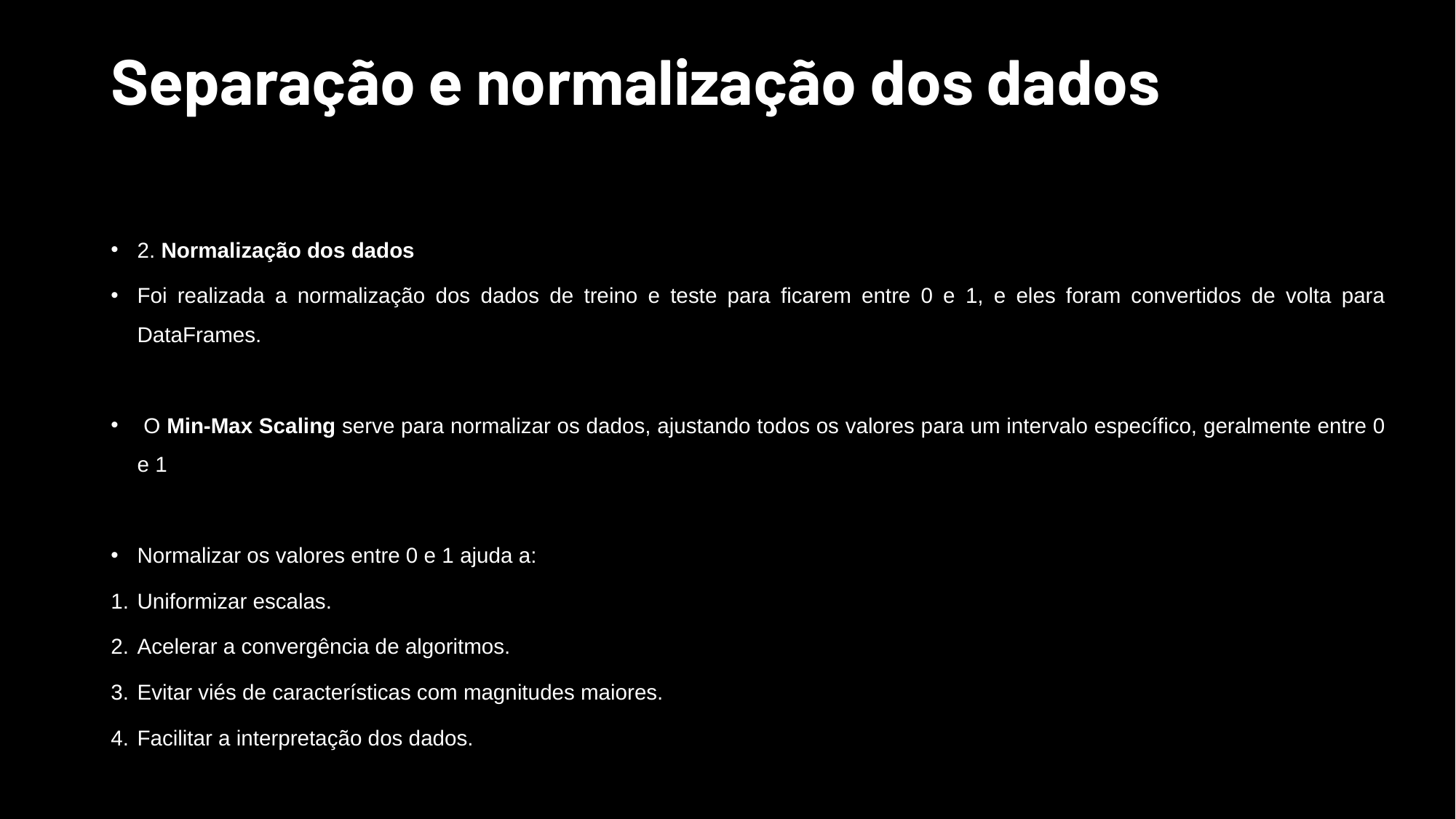

# Separação e normalização dos dados
2. Normalização dos dados
Foi realizada a normalização dos dados de treino e teste para ficarem entre 0 e 1, e eles foram convertidos de volta para DataFrames.

 O Min-Max Scaling serve para normalizar os dados, ajustando todos os valores para um intervalo específico, geralmente entre 0 e 1

Normalizar os valores entre 0 e 1 ajuda a:
Uniformizar escalas.
Acelerar a convergência de algoritmos.
Evitar viés de características com magnitudes maiores.
Facilitar a interpretação dos dados.